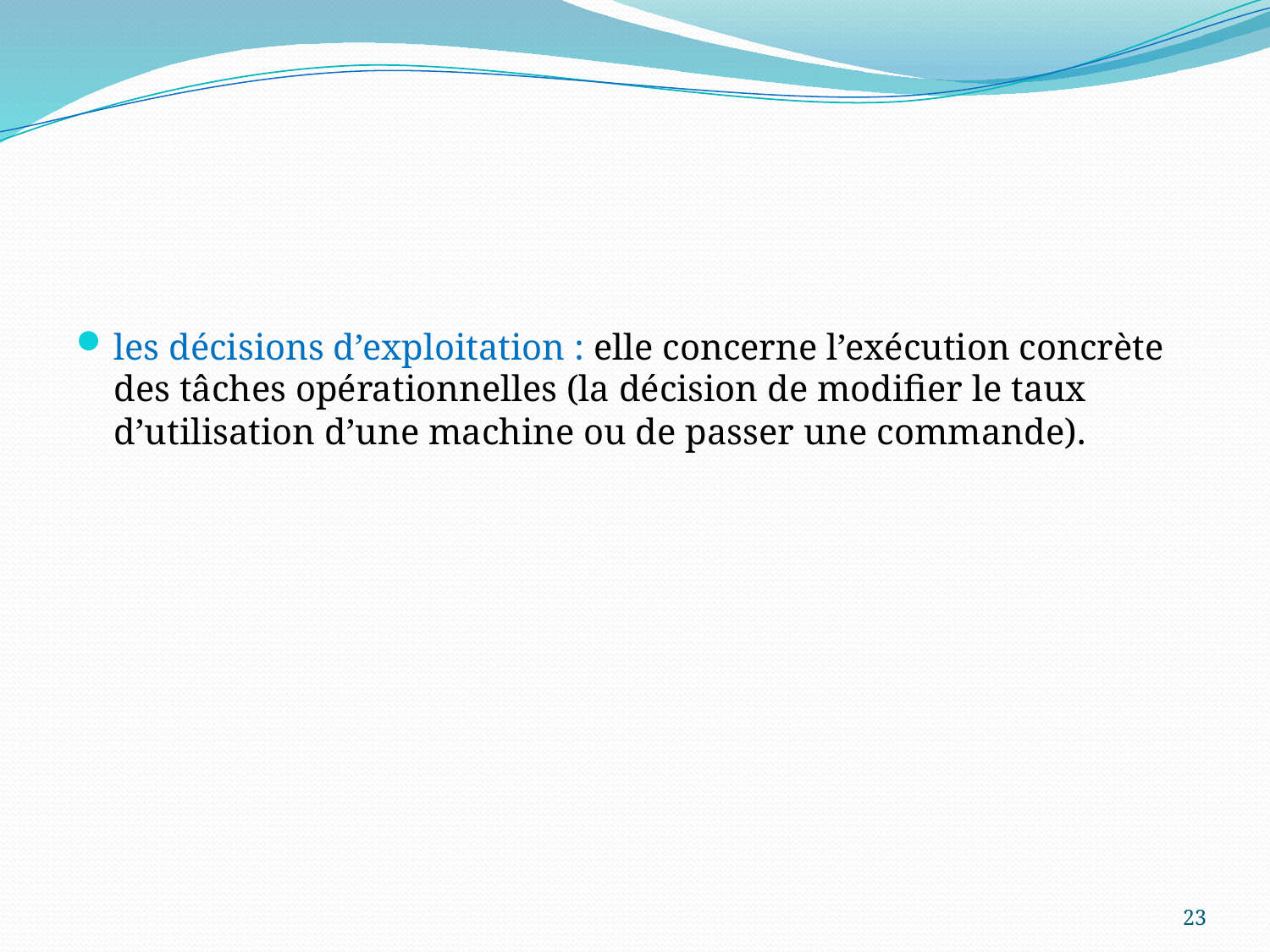

les décisions d’exploitation : elle concerne l’exécution concrète des tâches opérationnelles (la décision de modifier le taux d’utilisation d’une machine ou de passer une commande).

23